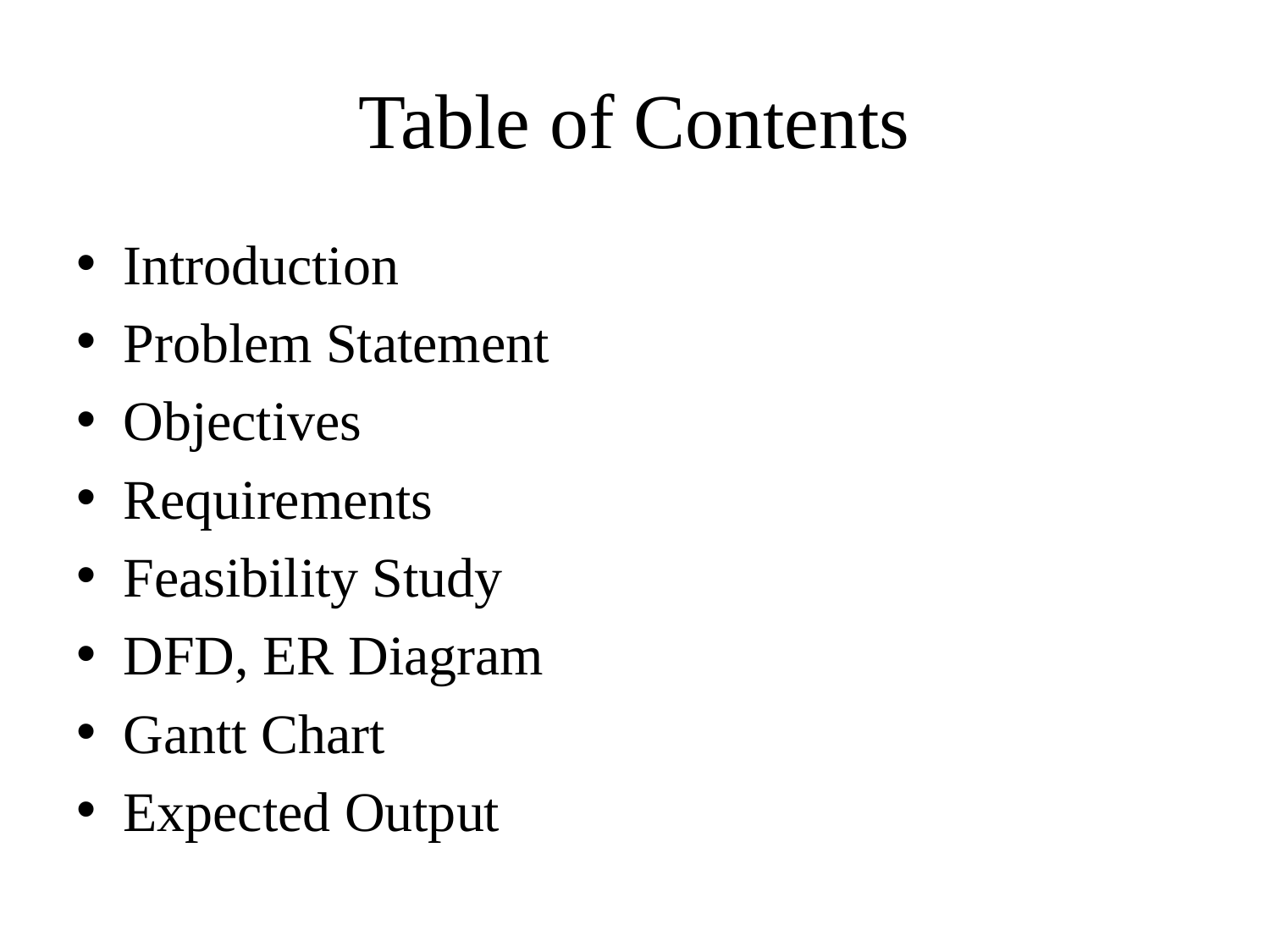

# Table of Contents
Introduction
Problem Statement
Objectives
Requirements
Feasibility Study
DFD, ER Diagram
Gantt Chart
Expected Output